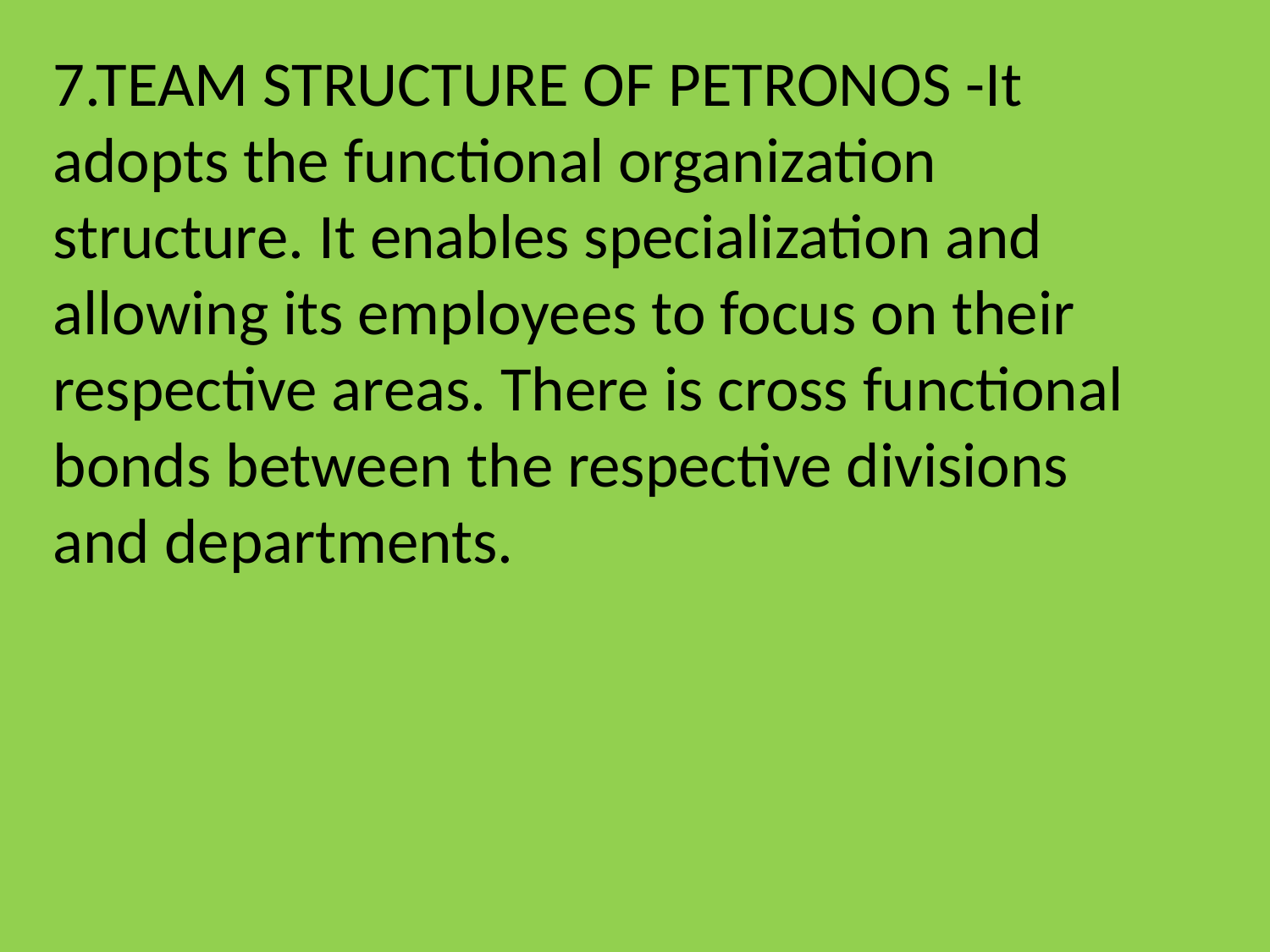

7.TEAM STRUCTURE OF PETRONOS -It adopts the functional organization structure. It enables specialization and allowing its employees to focus on their respective areas. There is cross functional bonds between the respective divisions and departments.